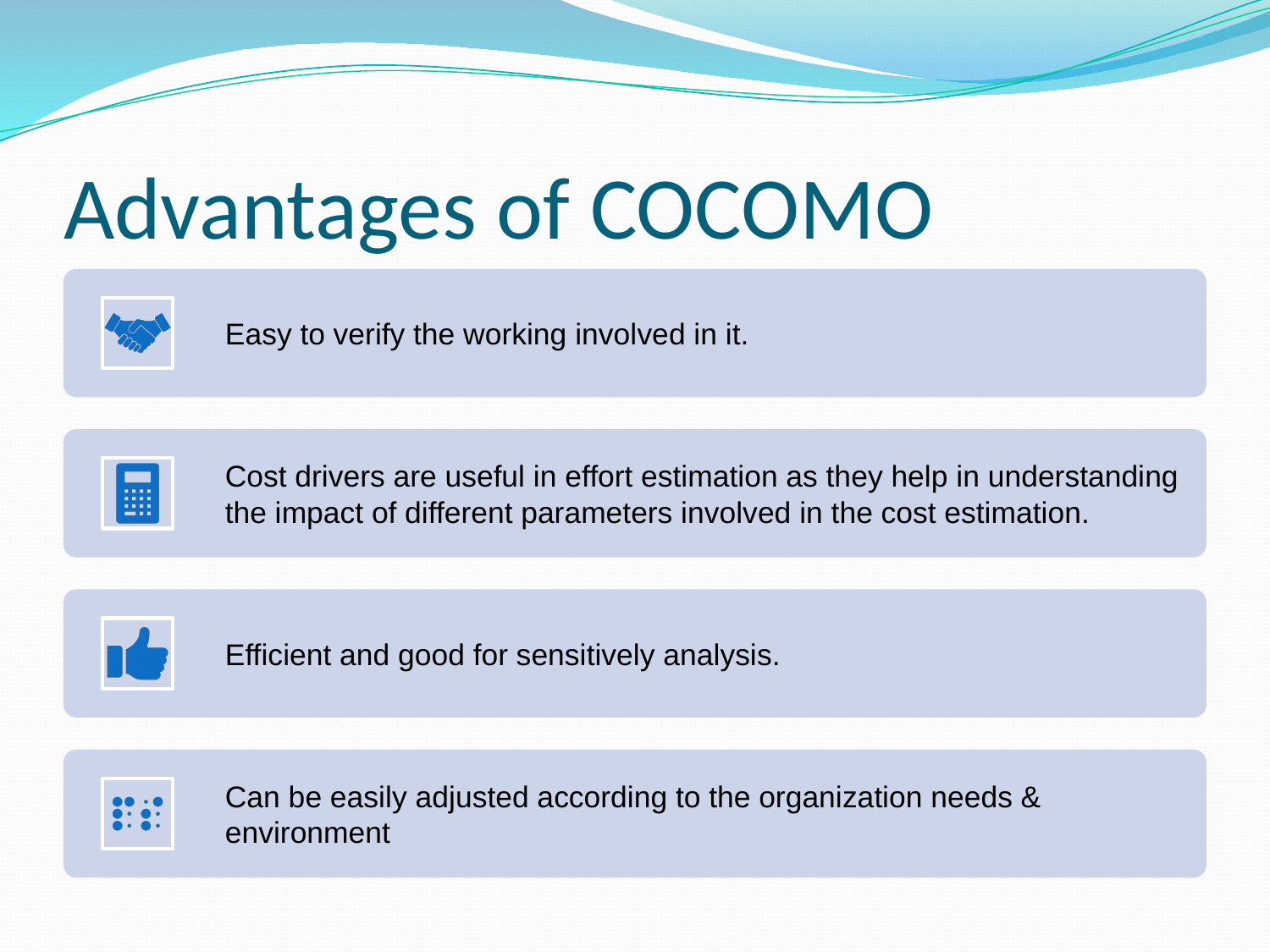

# Advantages of COCOMO
Easy to verify the working involved in it.
Cost drivers are useful in effort estimation as they help in understanding the impact of different parameters involved in the cost estimation.
Efficient and good for sensitively analysis.
Can be easily adjusted according to the organization needs & environment